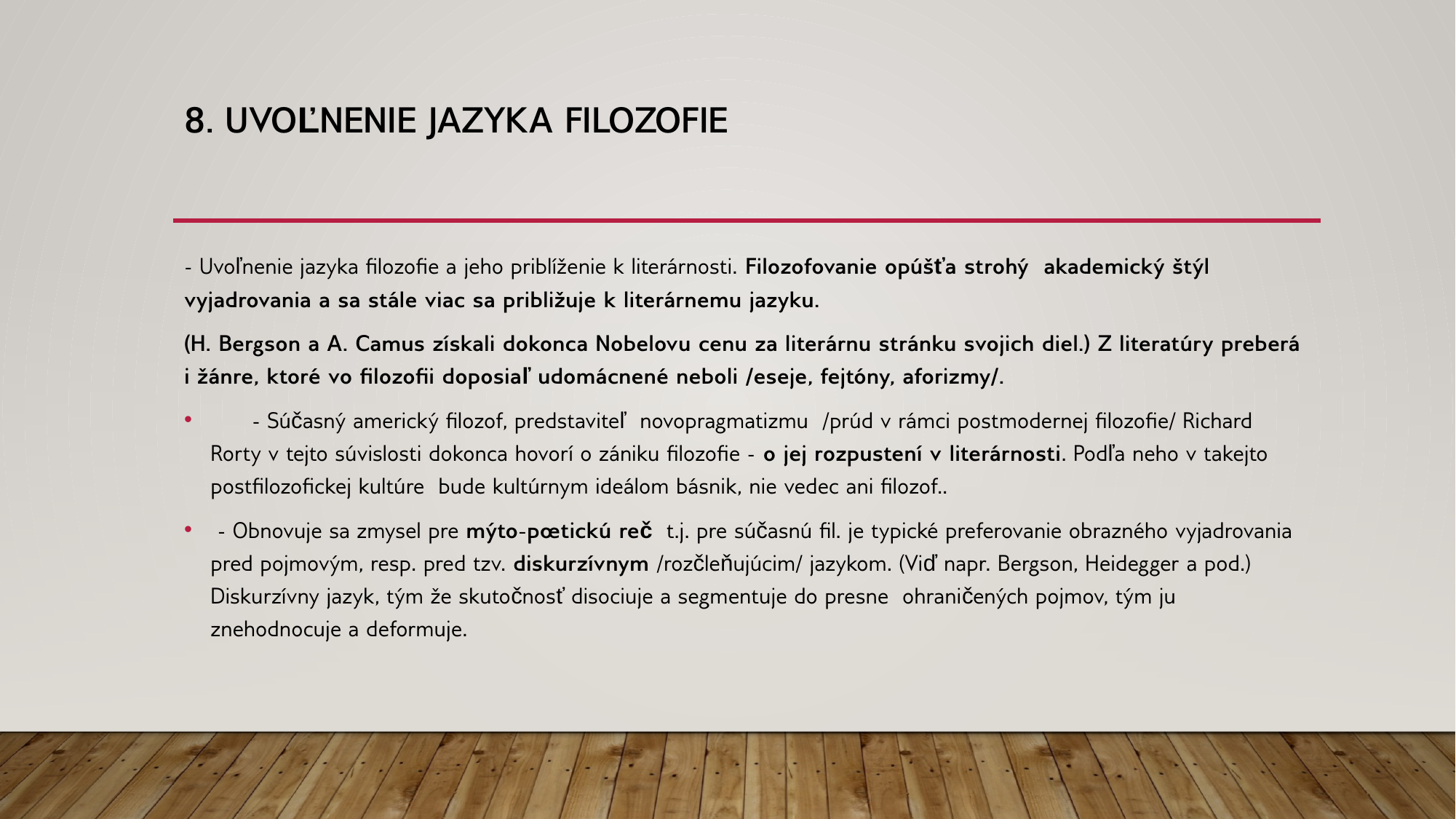

# 8. Uvoľnenie jazyka filozofie
- Uvoľnenie jazyka filozofie a jeho priblíženie k literárnosti. Filozofovanie opúšťa strohý  akademický štýl vyjadrovania a sa stále viac sa približuje k literárnemu jazyku.
(H. Bergson a A. Camus získali dokonca Nobelovu cenu za literárnu stránku svojich diel.) Z literatúry preberá i žánre, ktoré vo filozofii doposiaľ udomácnené neboli /eseje, fejtóny, aforizmy/.
      - Súčasný americký filozof, predstaviteľ  novopragmatizmu  /prúd v rámci postmodernej filozofie/ Richard Rorty v tejto súvislosti dokonca hovorí o zániku filozofie - o jej rozpustení v literárnosti. Podľa neho v takejto postfilozofickej kultúre  bude kultúrnym ideálom básnik, nie vedec ani filozof..
 - Obnovuje sa zmysel pre mýto-poetickú reč  t.j. pre súčasnú fil. je typické preferovanie obrazného vyjadrovania pred pojmovým, resp. pred tzv. diskurzívnym /rozčleňujúcim/ jazykom. (Viď napr. Bergson, Heidegger a pod.) Diskurzívny jazyk, tým že skutočnosť disociuje a segmentuje do presne  ohraničených pojmov, tým ju znehodnocuje a deformuje.